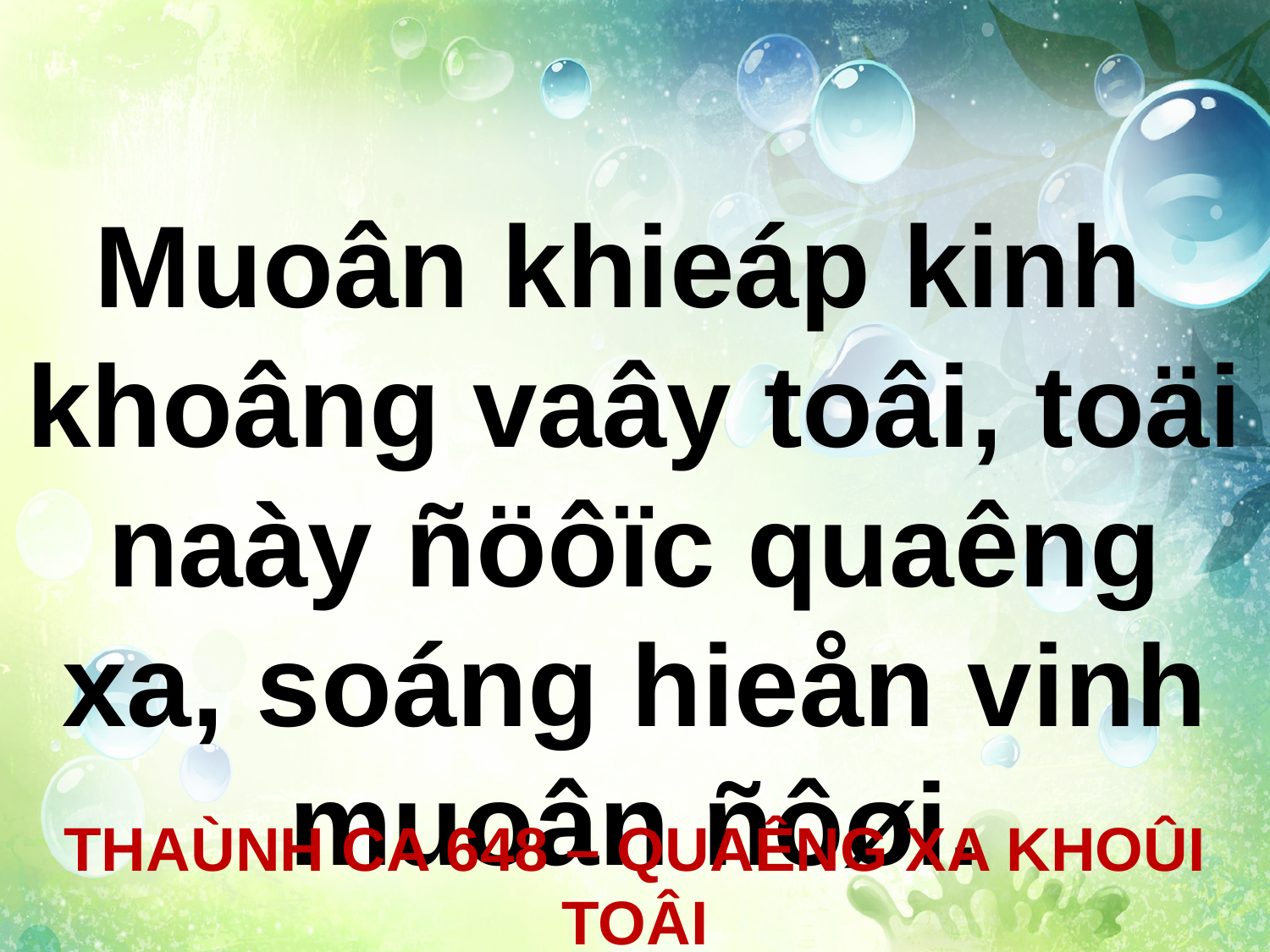

Muoân khieáp kinh
khoâng vaây toâi, toäi naày ñöôïc quaêng xa, soáng hieån vinh muoân ñôøi.
THAÙNH CA 648 – QUAÊNG XA KHOÛI TOÂI